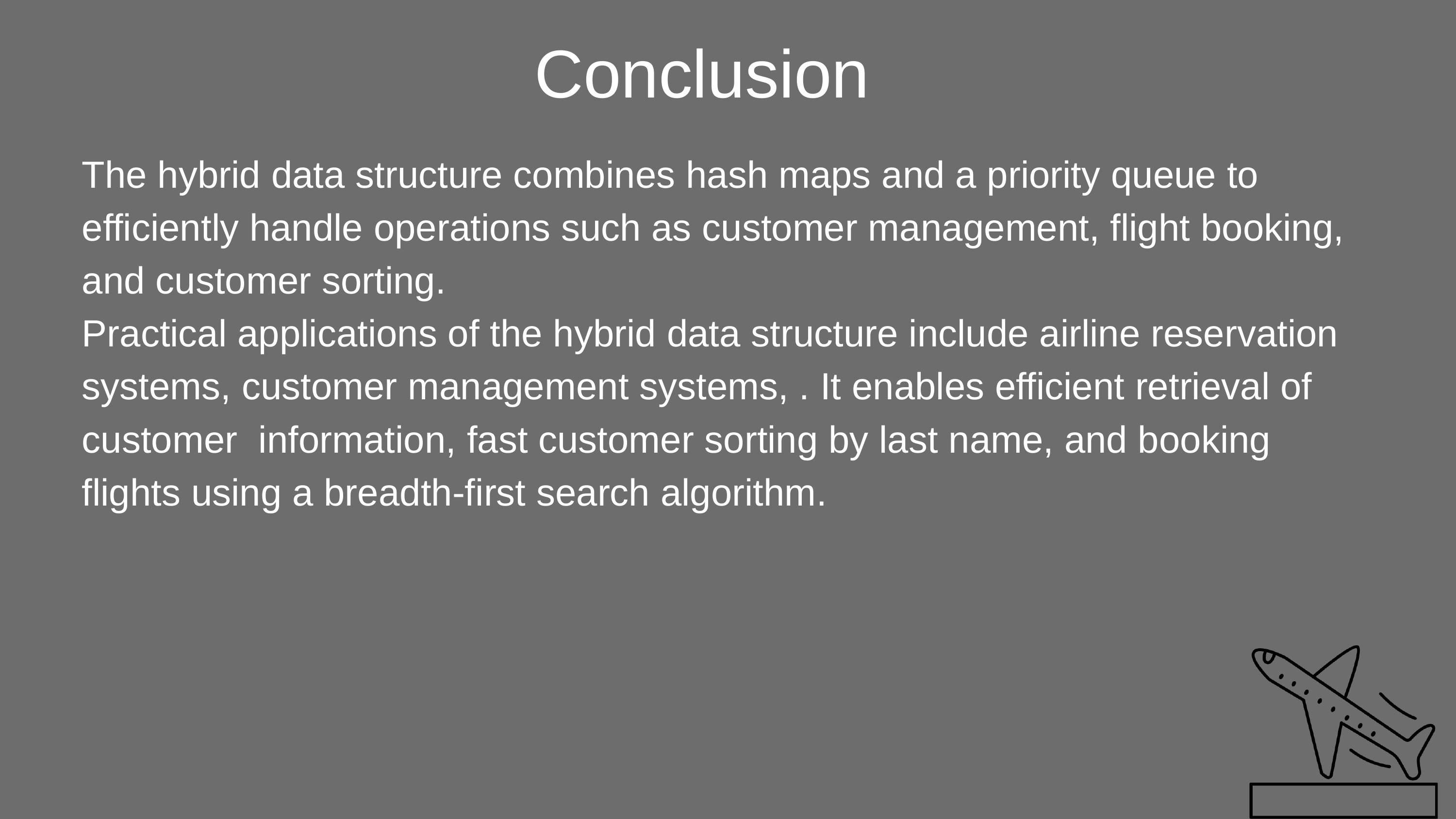

Conclusion
The hybrid data structure combines hash maps and a priority queue to efficiently handle operations such as customer management, flight booking, and customer sorting.
Practical applications of the hybrid data structure include airline reservation systems, customer management systems, . It enables efficient retrieval of customer  information, fast customer sorting by last name, and booking flights using a breadth-first search algorithm.